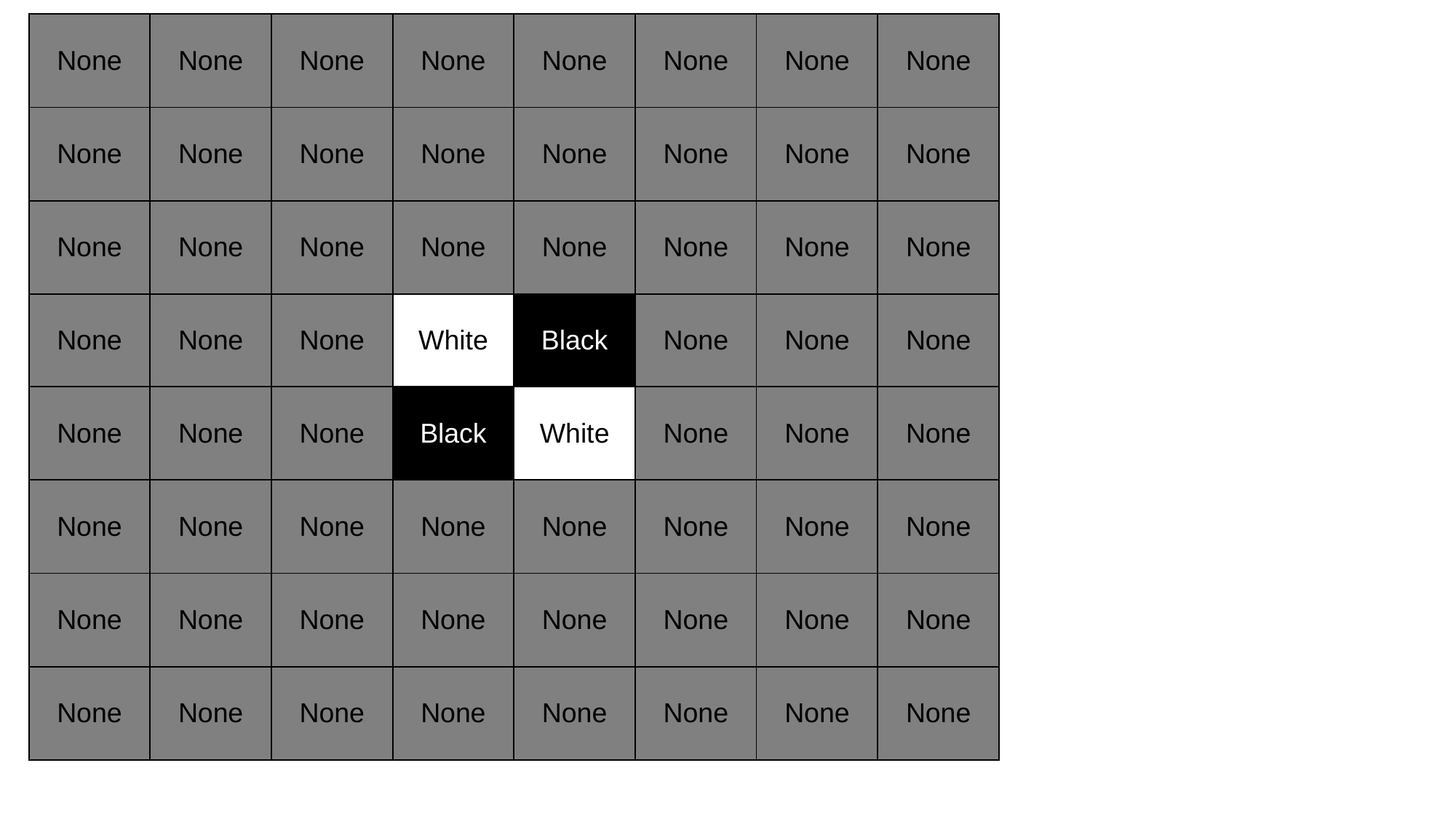

| None | None | None | None | None | None | None | None |
| --- | --- | --- | --- | --- | --- | --- | --- |
| None | None | None | None | None | None | None | None |
| None | None | None | None | None | None | None | None |
| None | None | None | White | Black | None | None | None |
| None | None | None | Black | White | None | None | None |
| None | None | None | None | None | None | None | None |
| None | None | None | None | None | None | None | None |
| None | None | None | None | None | None | None | None |